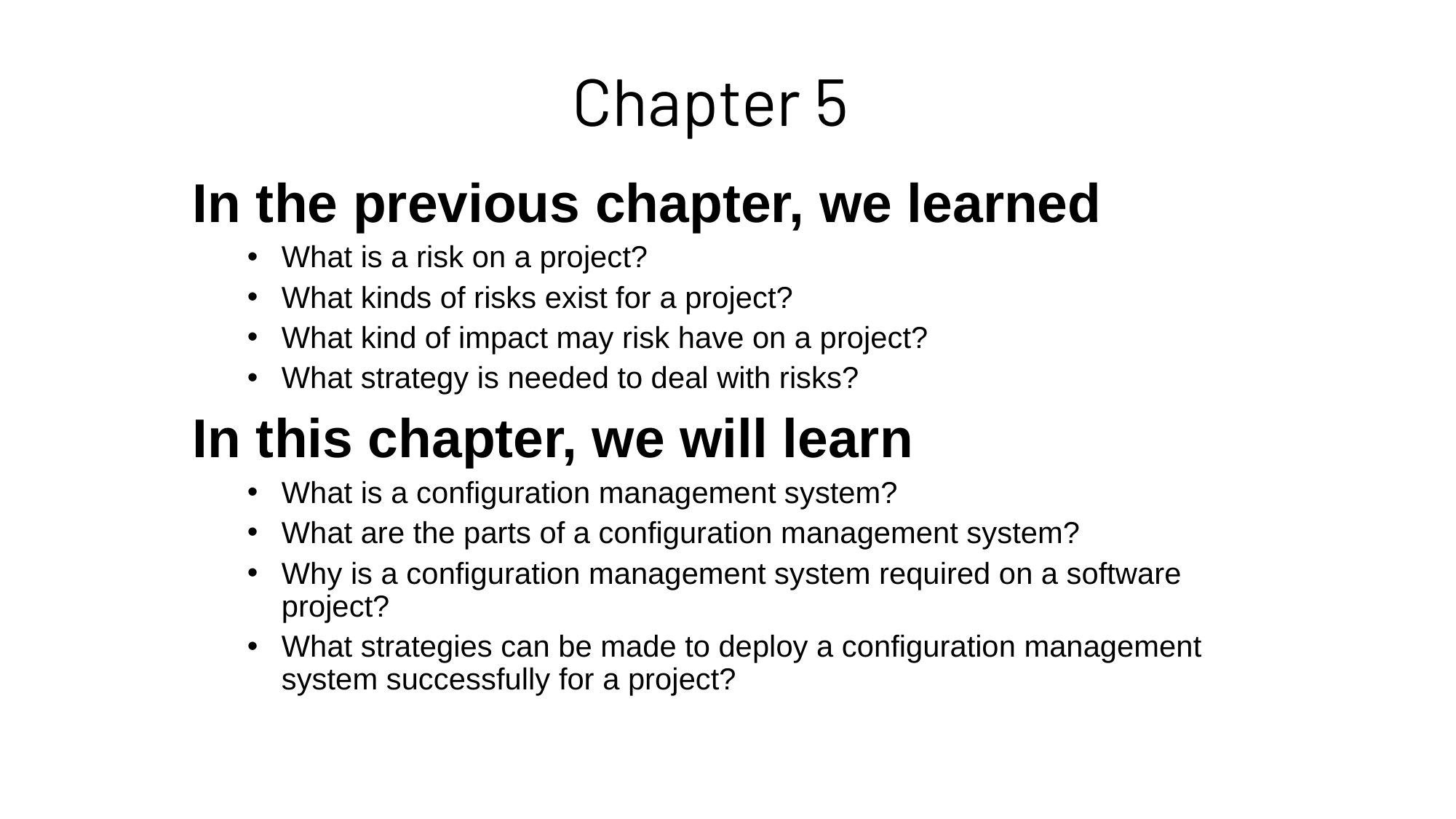

# Chapter 5
In the previous chapter, we learned
What is a risk on a project?
What kinds of risks exist for a project?
What kind of impact may risk have on a project?
What strategy is needed to deal with risks?
In this chapter, we will learn
What is a configuration management system?
What are the parts of a configuration management system?
Why is a configuration management system required on a software project?
What strategies can be made to deploy a configuration management system successfully for a project?